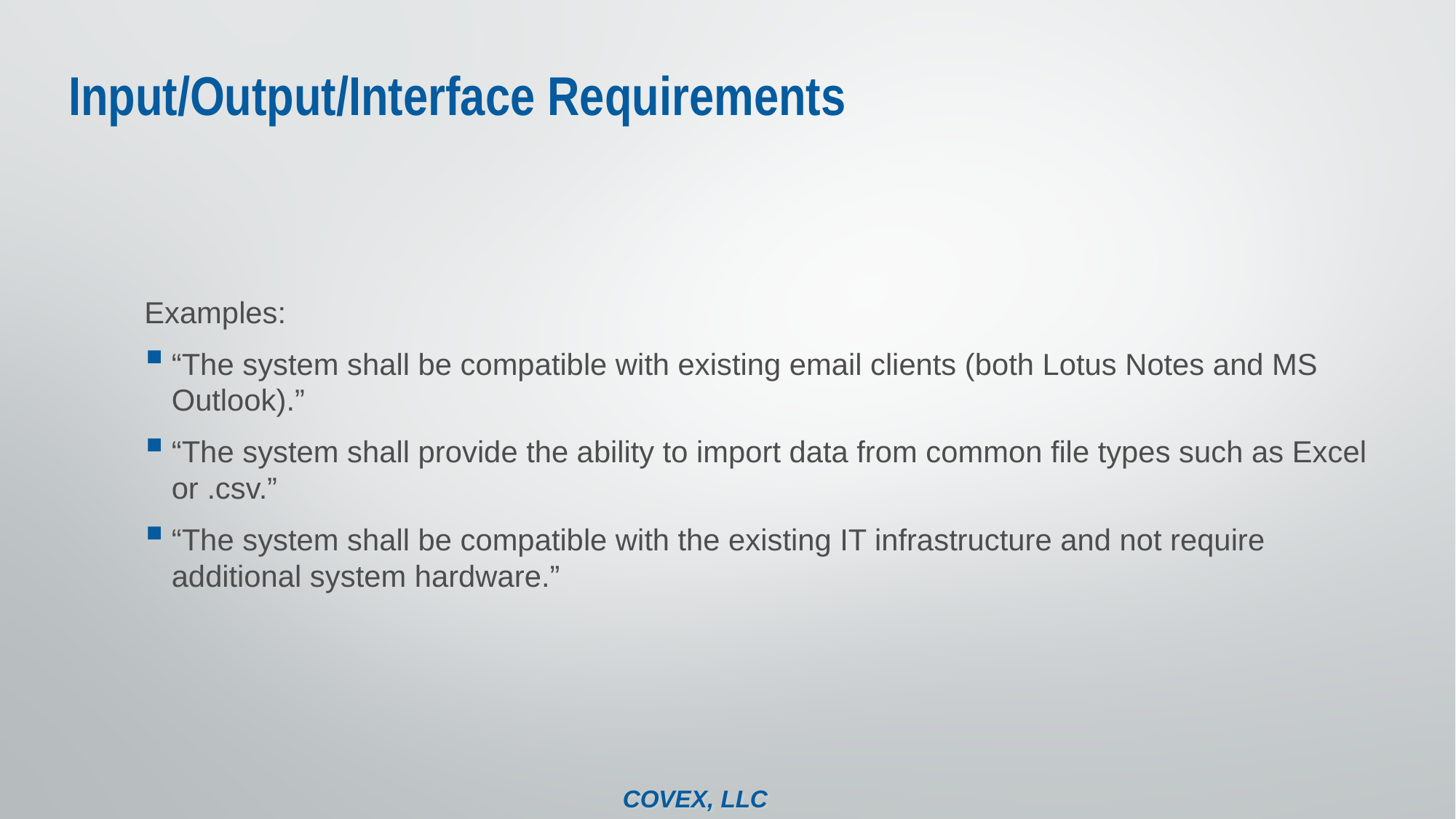

# Input/Output/Interface Requirements
Examples:
“The system shall be compatible with existing email clients (both Lotus Notes and MS Outlook).”
“The system shall provide the ability to import data from common file types such as Excel or .csv.”
“The system shall be compatible with the existing IT infrastructure and not require additional system hardware.”